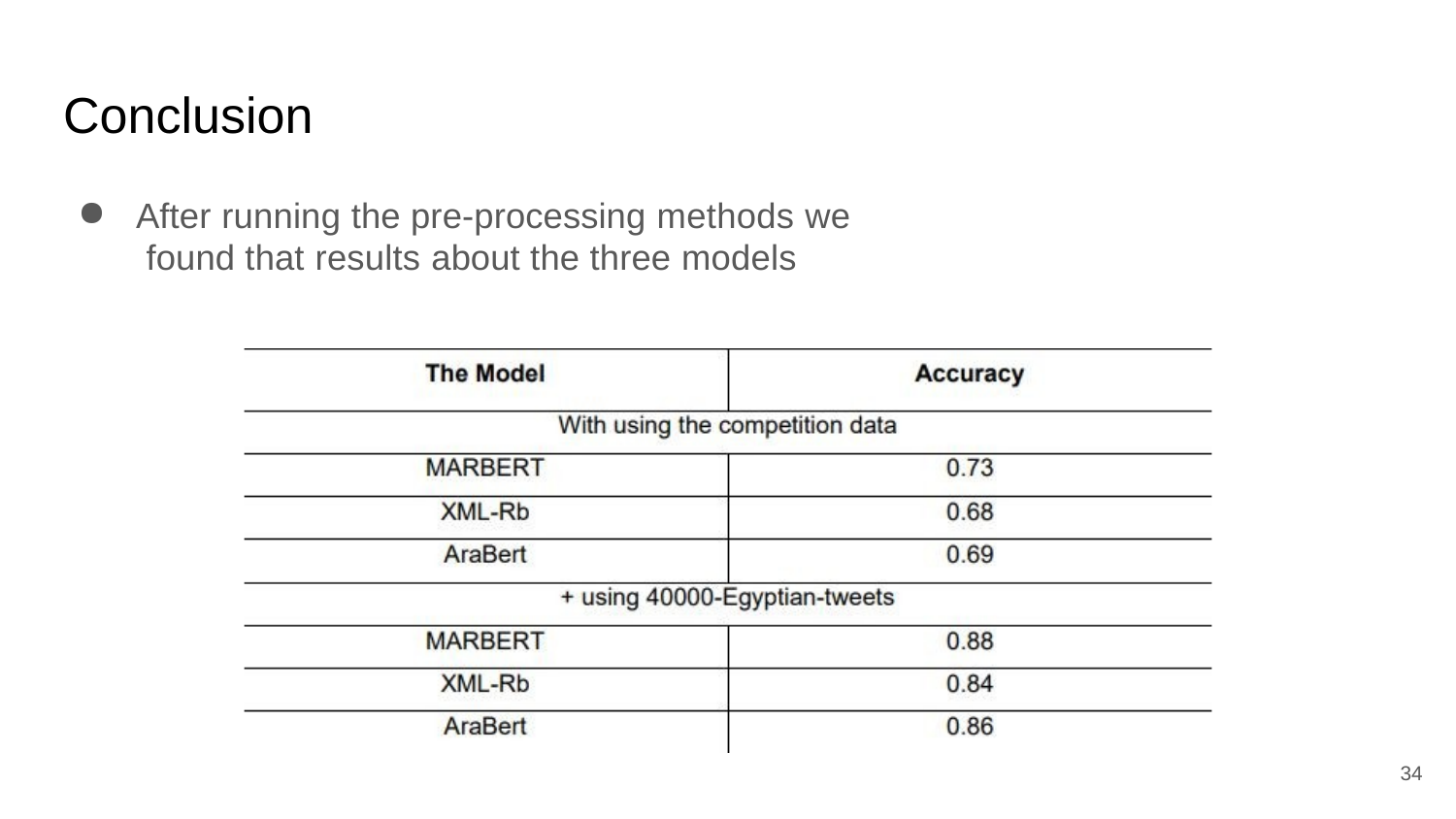

# Conclusion
After running the pre-processing methods we  found that results about the three models

34